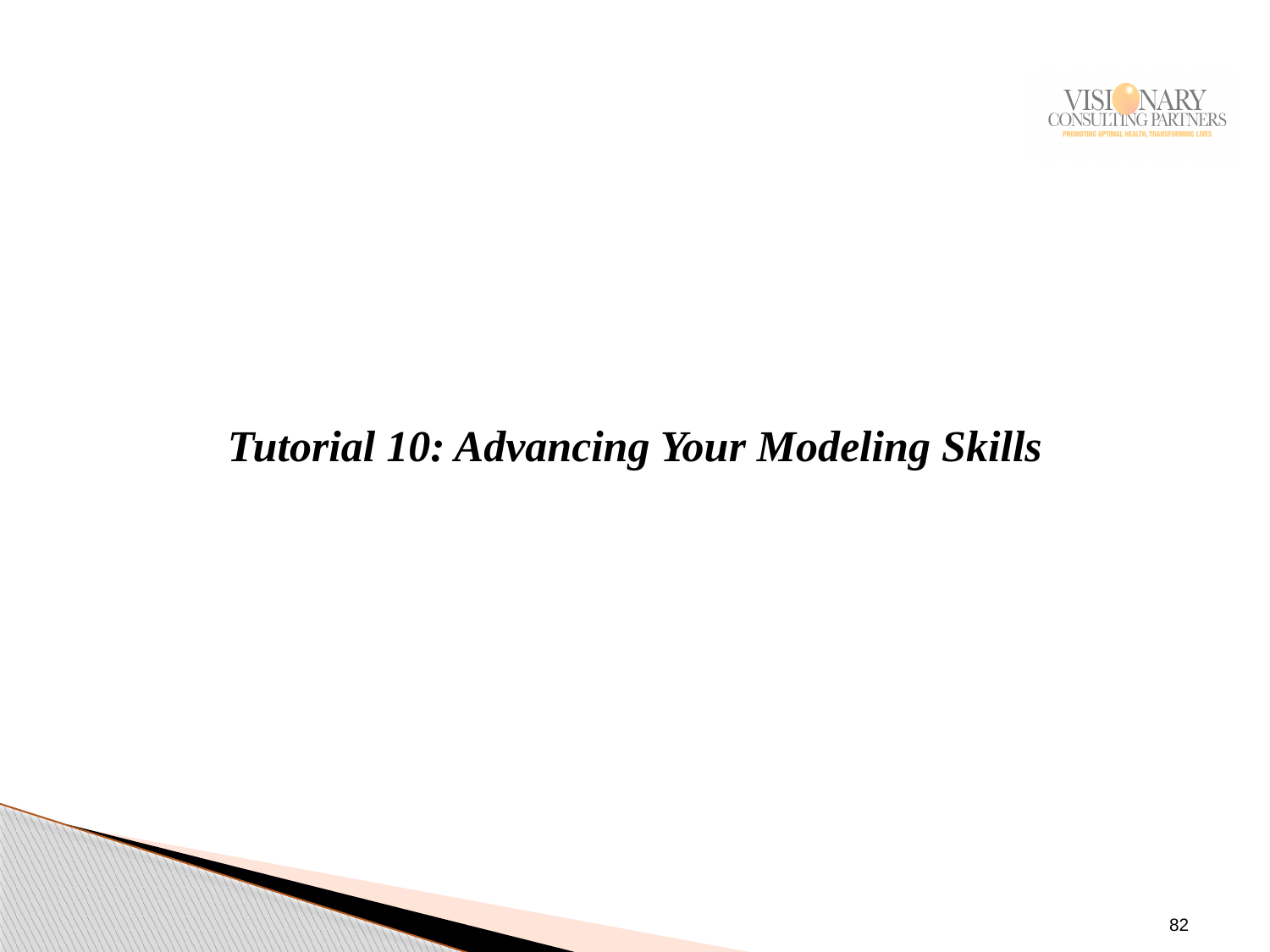

# Tutorial 10: Advancing Your Modeling Skills
82